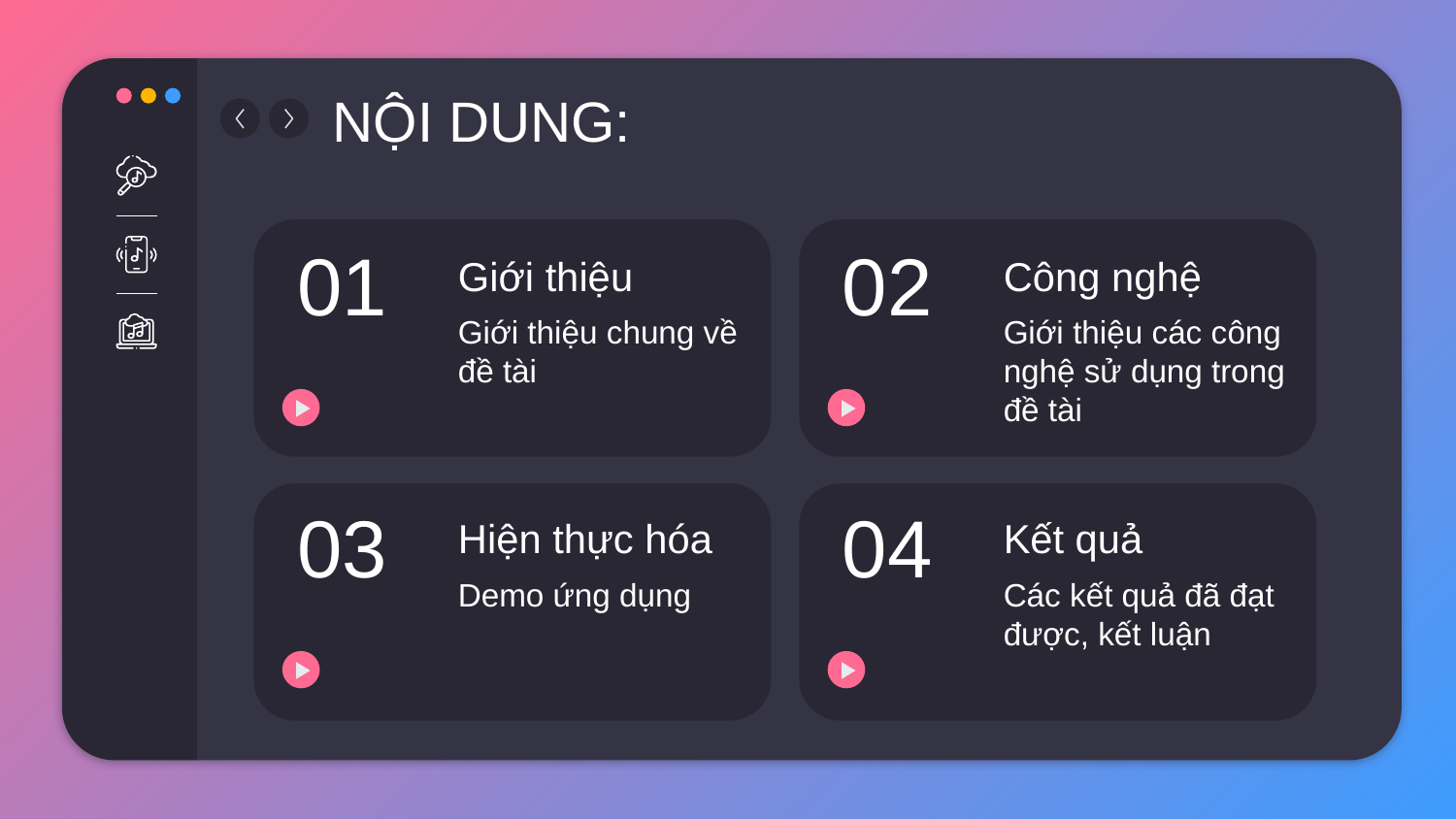

NỘI DUNG:

# 01
Giới thiệu
02
Công nghệ
Giới thiệu chung về đề tài
Giới thiệu các công nghệ sử dụng trong đề tài

03
Hiện thực hóa
04
Kết quả
Demo ứng dụng
Các kết quả đã đạt được, kết luận